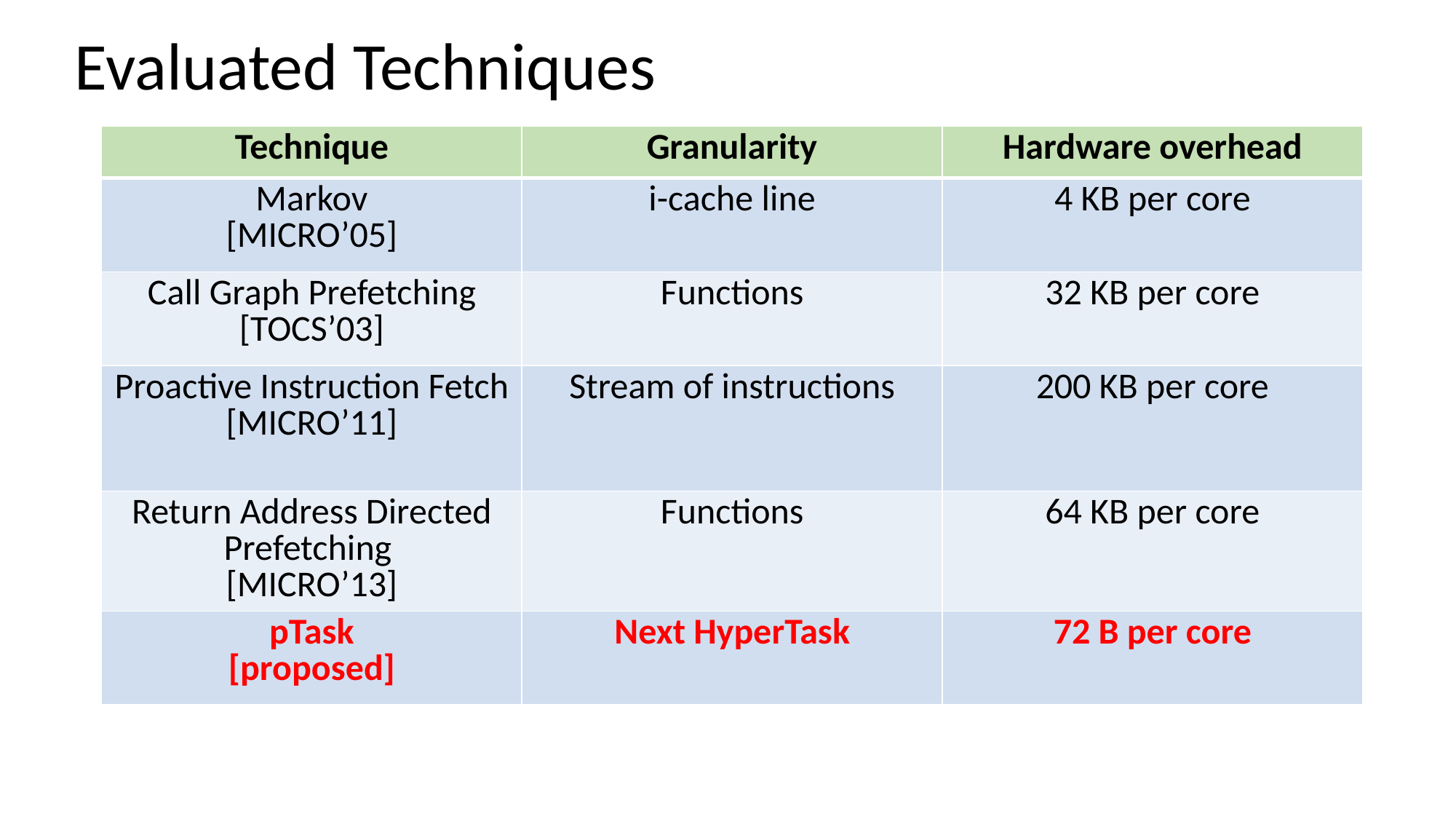

# Evaluated Techniques
| Technique | Granularity | Hardware overhead |
| --- | --- | --- |
| Markov [MICRO’05] | i-cache line | 4 KB per core |
| Call Graph Prefetching [TOCS’03] | Functions | 32 KB per core |
| Proactive Instruction Fetch [MICRO’11] | Stream of instructions | 200 KB per core |
| Return Address Directed Prefetching [MICRO’13] | Functions | 64 KB per core |
| pTask [proposed] | Next HyperTask | 72 B per core |